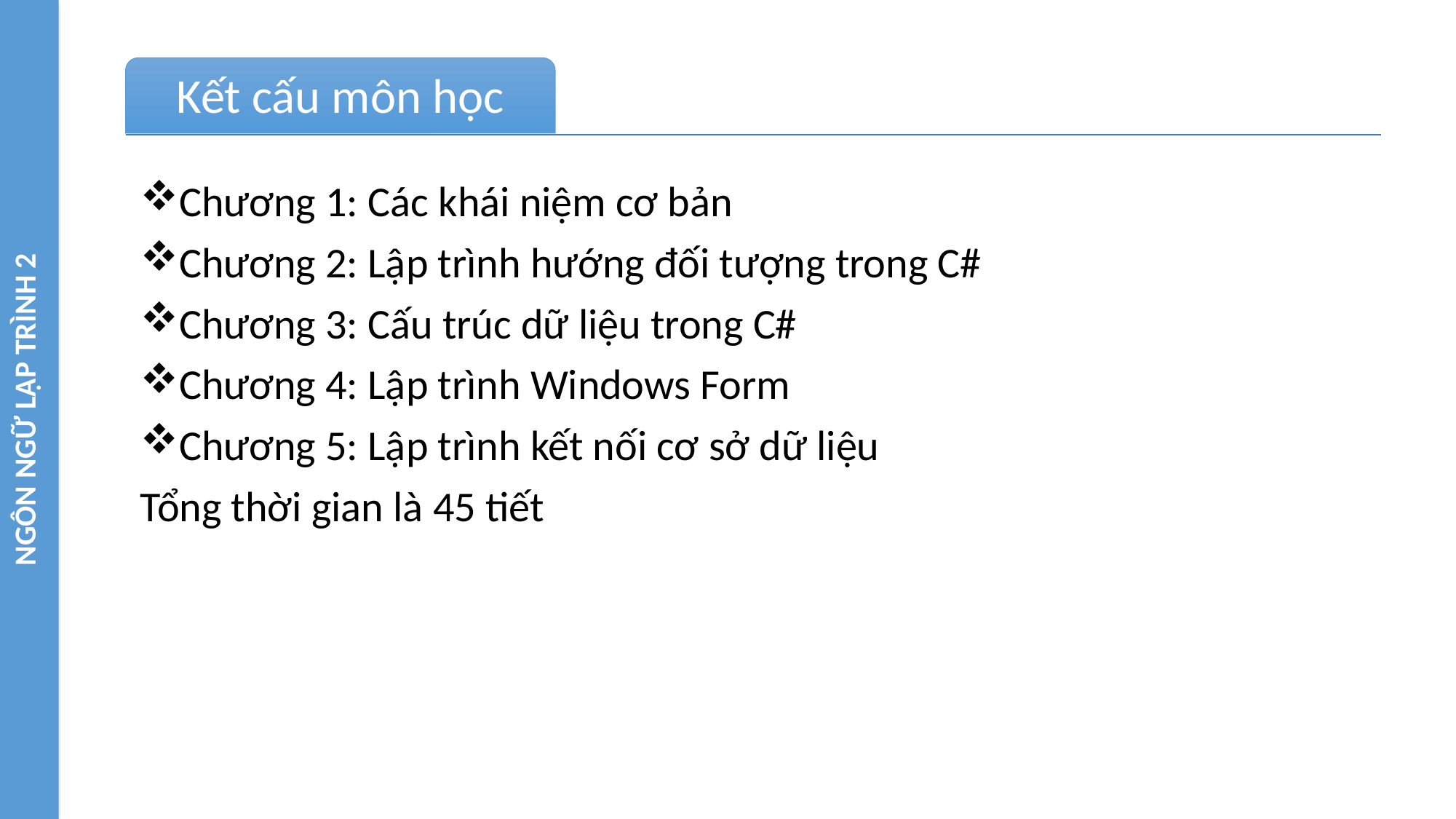

NGÔN NGỮ LẬP TRÌNH 2
Kết cấu môn học
Chương 1: Các khái niệm cơ bản
Chương 2: Lập trình hướng đối tượng trong C#
Chương 3: Cấu trúc dữ liệu trong C#
Chương 4: Lập trình Windows Form
Chương 5: Lập trình kết nối cơ sở dữ liệu
Tổng thời gian là 45 tiết